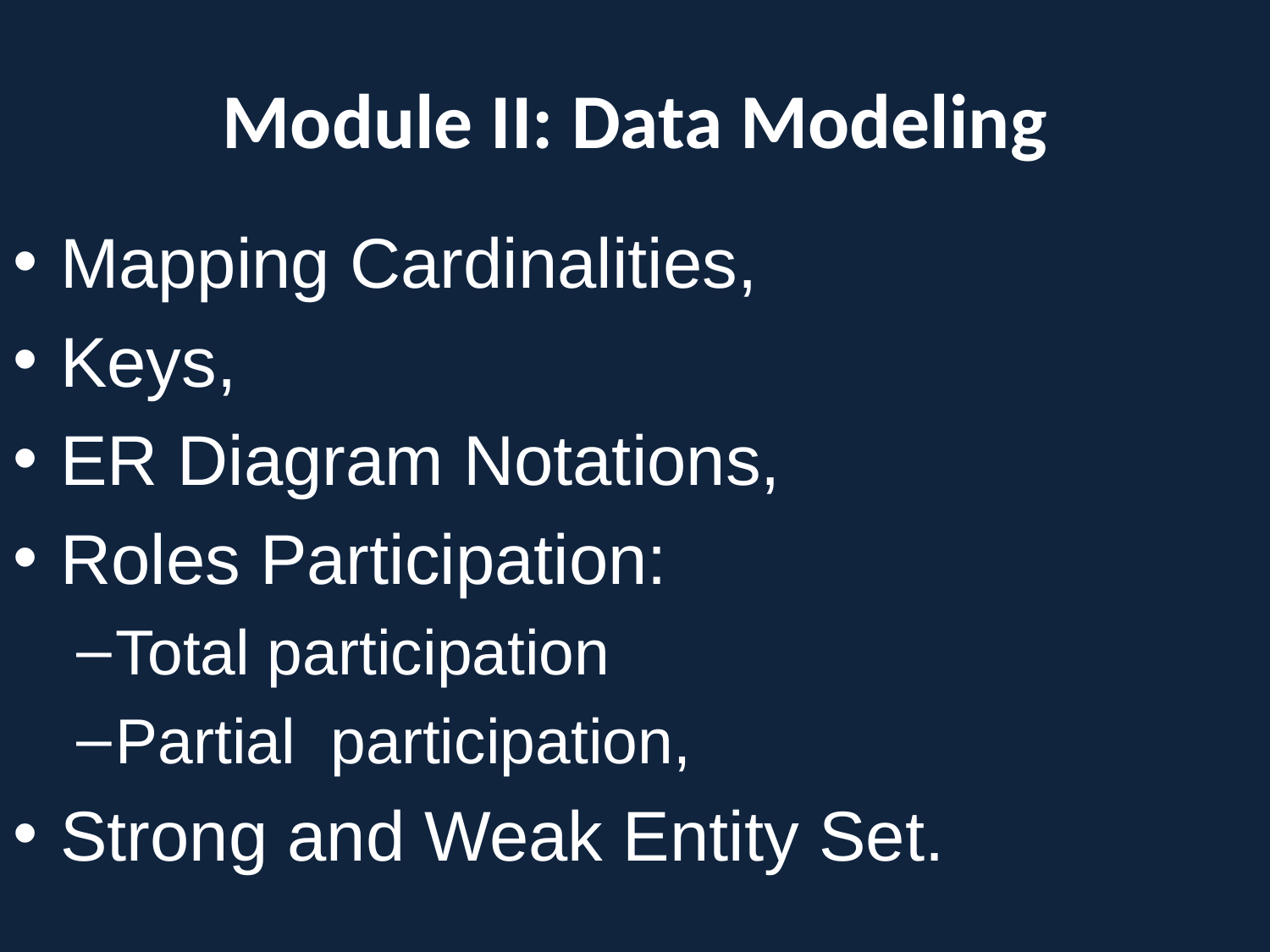

# Module II: Data Modeling
Mapping Cardinalities,
Keys,
ER Diagram Notations,
Roles Participation:
Total participation
Partial  participation,
Strong and Weak Entity Set.